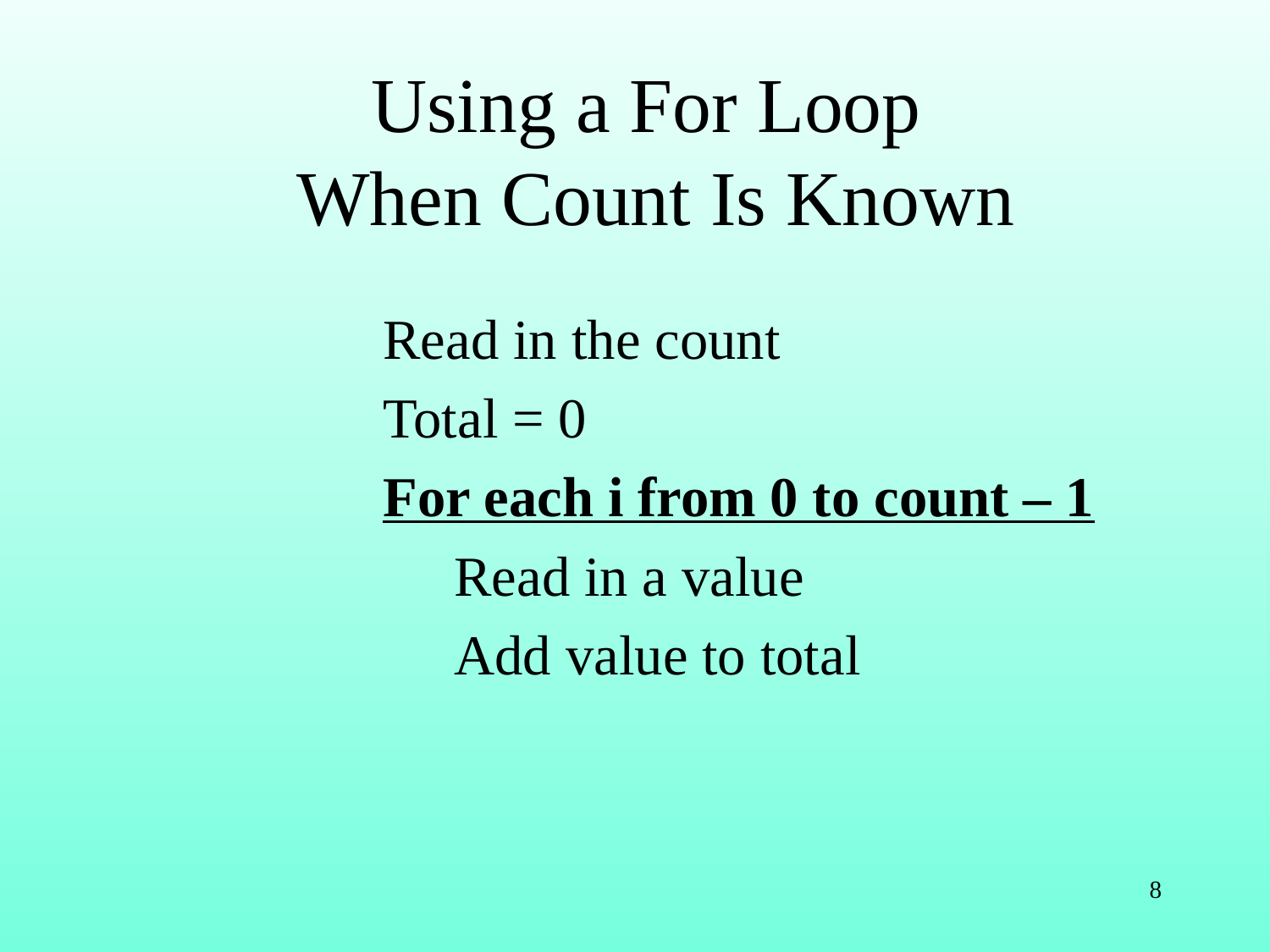

# Using a For Loop When Count Is Known
		Read in the count
		Total = 0
		For each i from 0 to count – 1
		     Read in a value
		     Add value to total
8